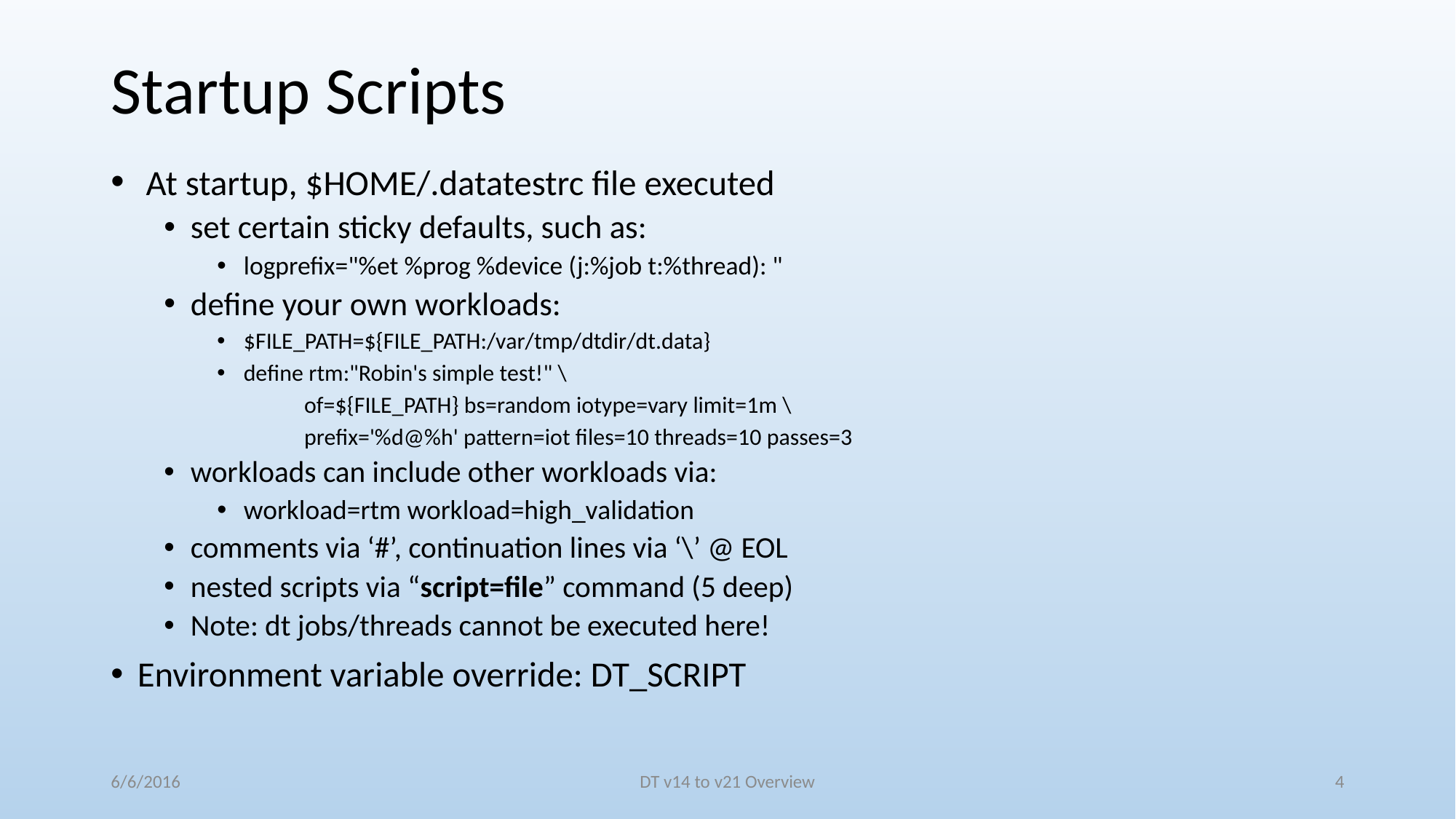

# Startup Scripts
 At startup, $HOME/.datatestrc file executed
set certain sticky defaults, such as:
logprefix="%et %prog %device (j:%job t:%thread): "
define your own workloads:
$FILE_PATH=${FILE_PATH:/var/tmp/dtdir/dt.data}
define rtm:"Robin's simple test!" \
     of=${FILE_PATH} bs=random iotype=vary limit=1m \
     prefix='%d@%h' pattern=iot files=10 threads=10 passes=3
workloads can include other workloads via:
workload=rtm workload=high_validation
comments via ‘#’, continuation lines via ‘\’ @ EOL
nested scripts via “script=file” command (5 deep)
Note: dt jobs/threads cannot be executed here!
Environment variable override: DT_SCRIPT
6/6/2016
DT v14 to v21 Overview
4